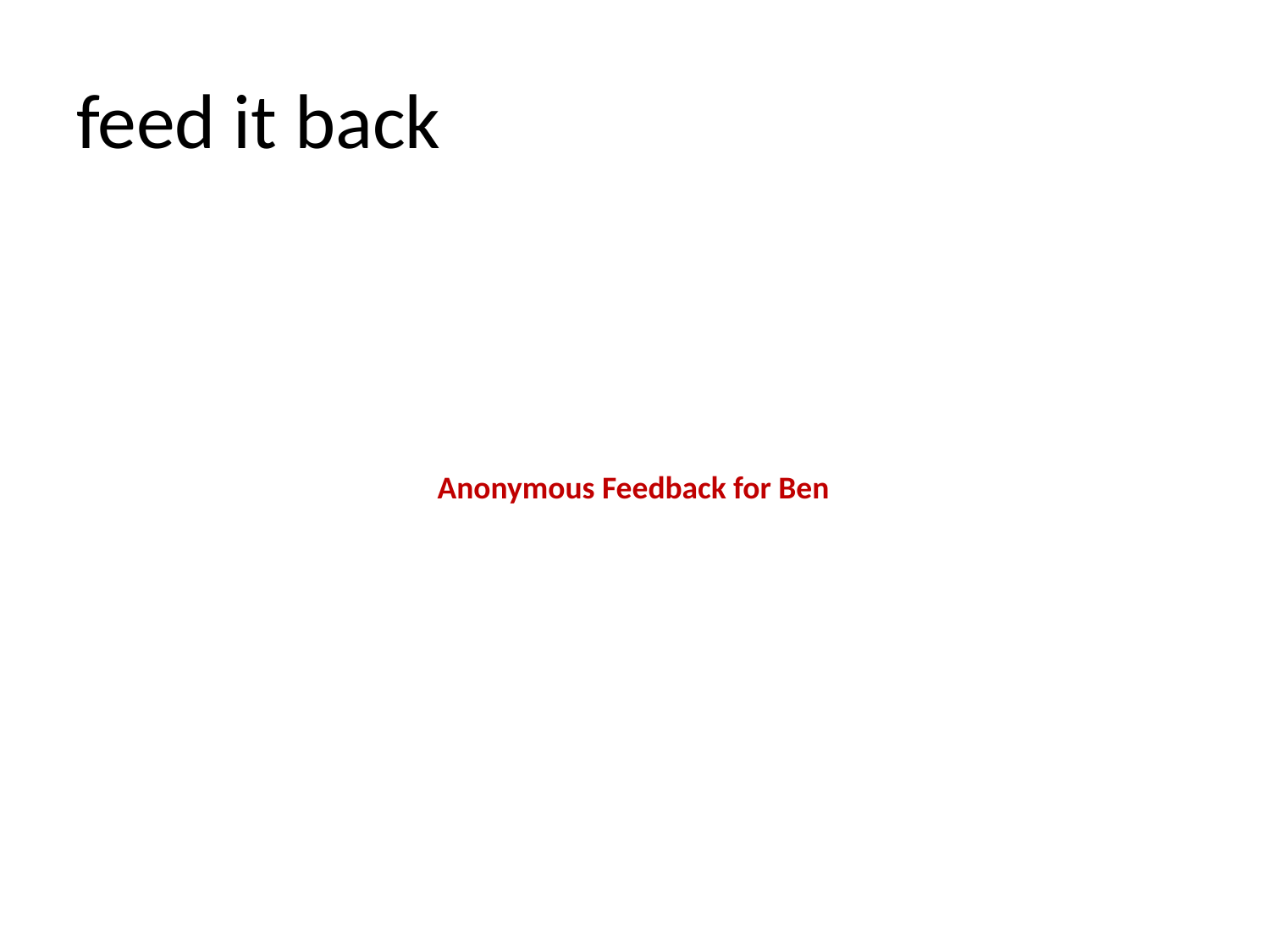

# feed it back

Anonymous Feedback for Ben